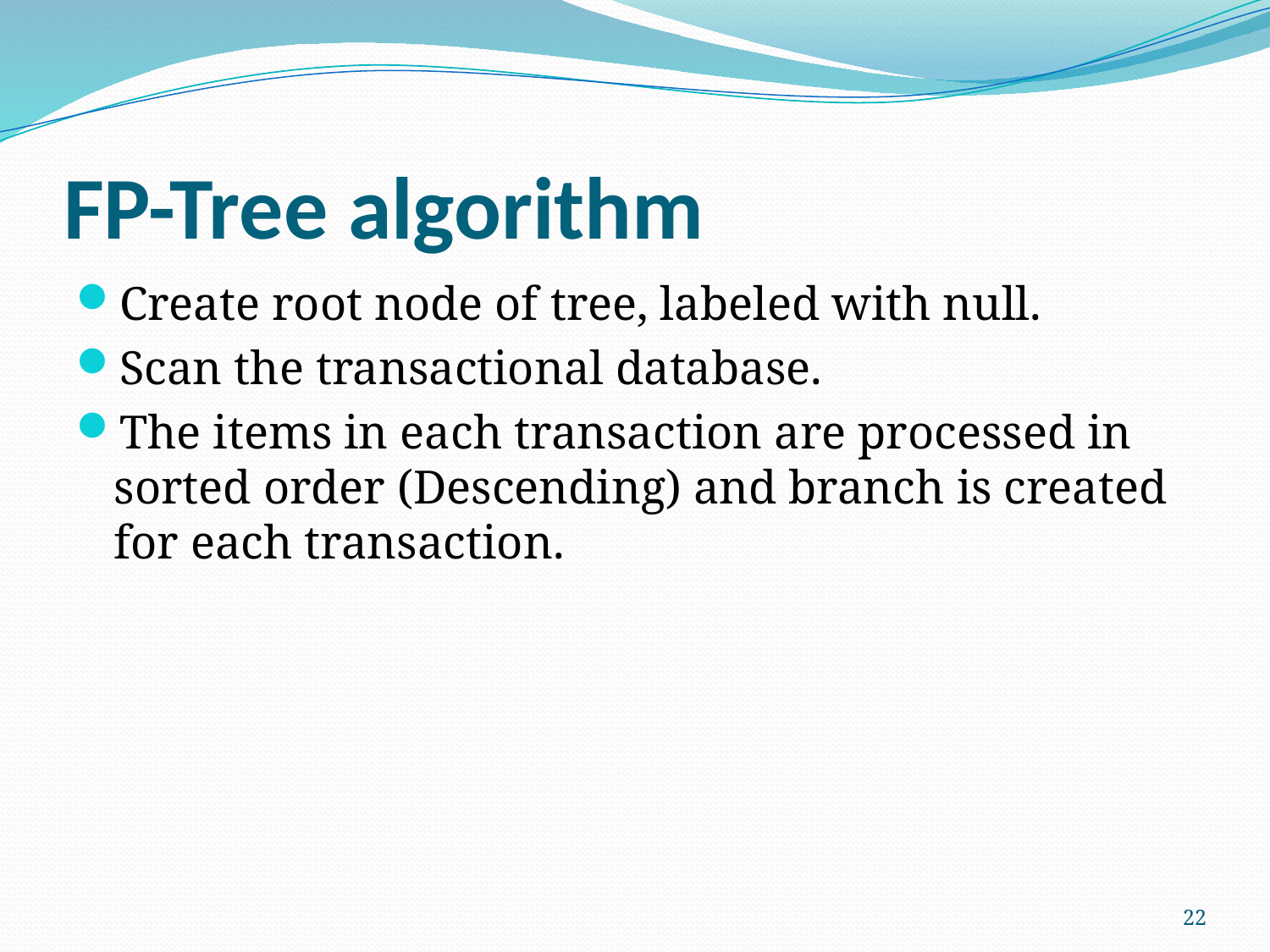

# FP-Tree algorithm
Create root node of tree, labeled with null.
Scan the transactional database.
The items in each transaction are processed in sorted order (Descending) and branch is created for each transaction.

22